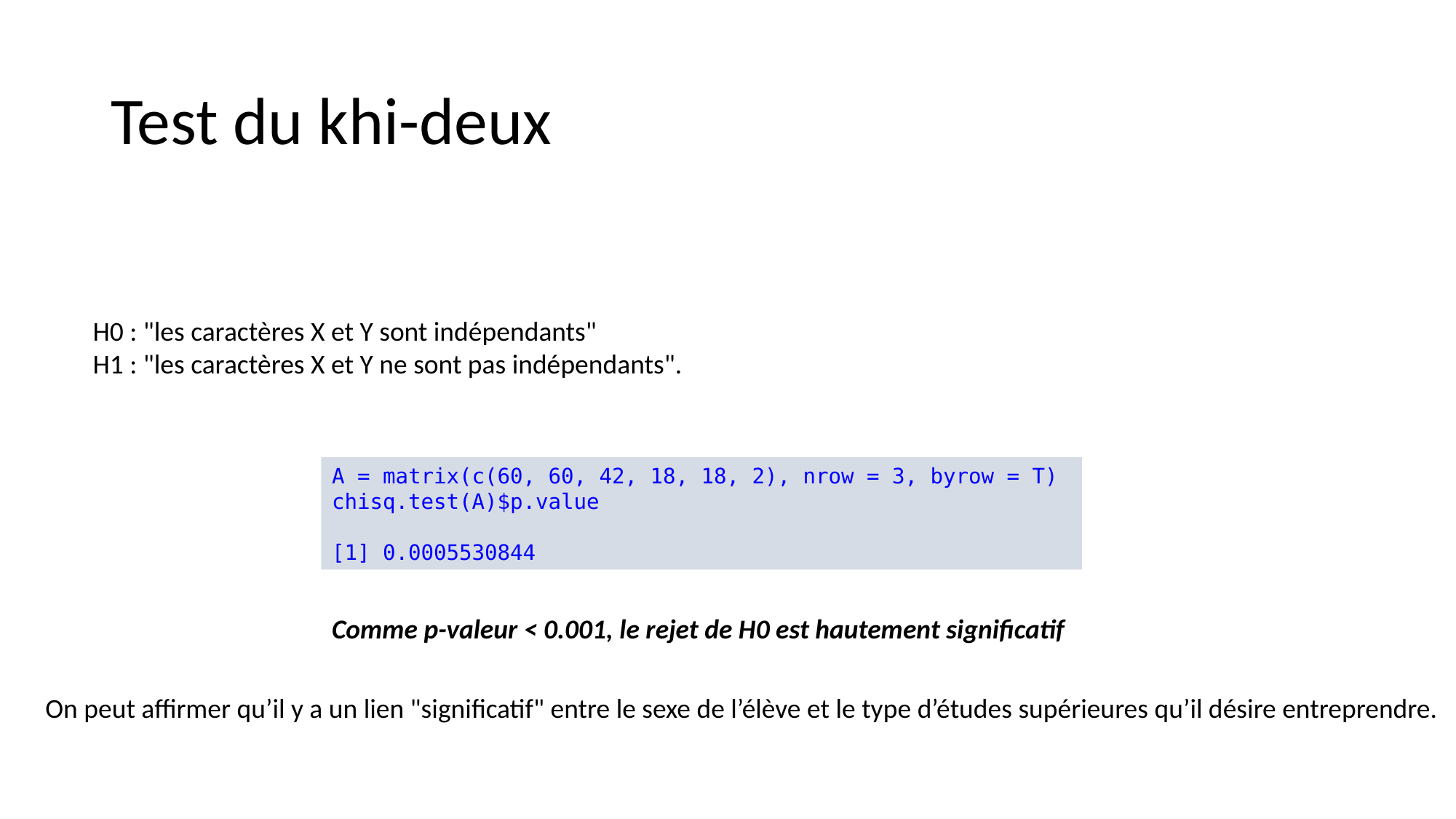

# Test du khi-deux
H0 : "les caractères X et Y sont indépendants"
H1 : "les caractères X et Y ne sont pas indépendants".
A = matrix(c(60, 60, 42, 18, 18, 2), nrow = 3, byrow = T)
chisq.test(A)$p.value

[1] 0.0005530844
Comme p-valeur < 0.001, le rejet de H0 est hautement significatif
On peut affirmer qu’il y a un lien "significatif" entre le sexe de l’élève et le type d’études supérieures qu’il désire entreprendre.